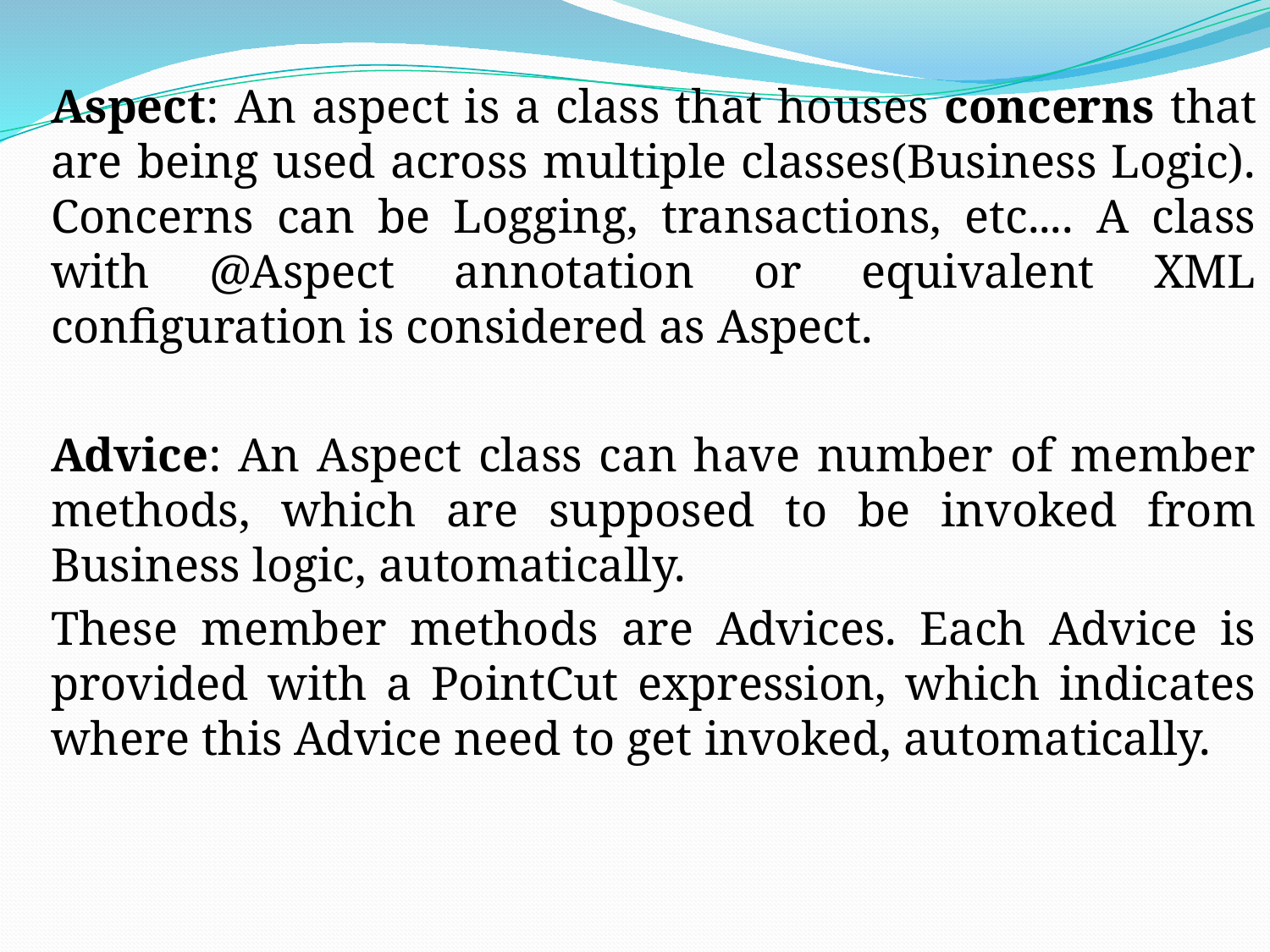

Aspect: An aspect is a class that houses concerns that are being used across multiple classes(Business Logic). Concerns can be Logging, transactions, etc.... A class with @Aspect annotation or equivalent XML configuration is considered as Aspect.

Advice: An Aspect class can have number of member methods, which are supposed to be invoked from Business logic, automatically.
These member methods are Advices. Each Advice is provided with a PointCut expression, which indicates where this Advice need to get invoked, automatically.